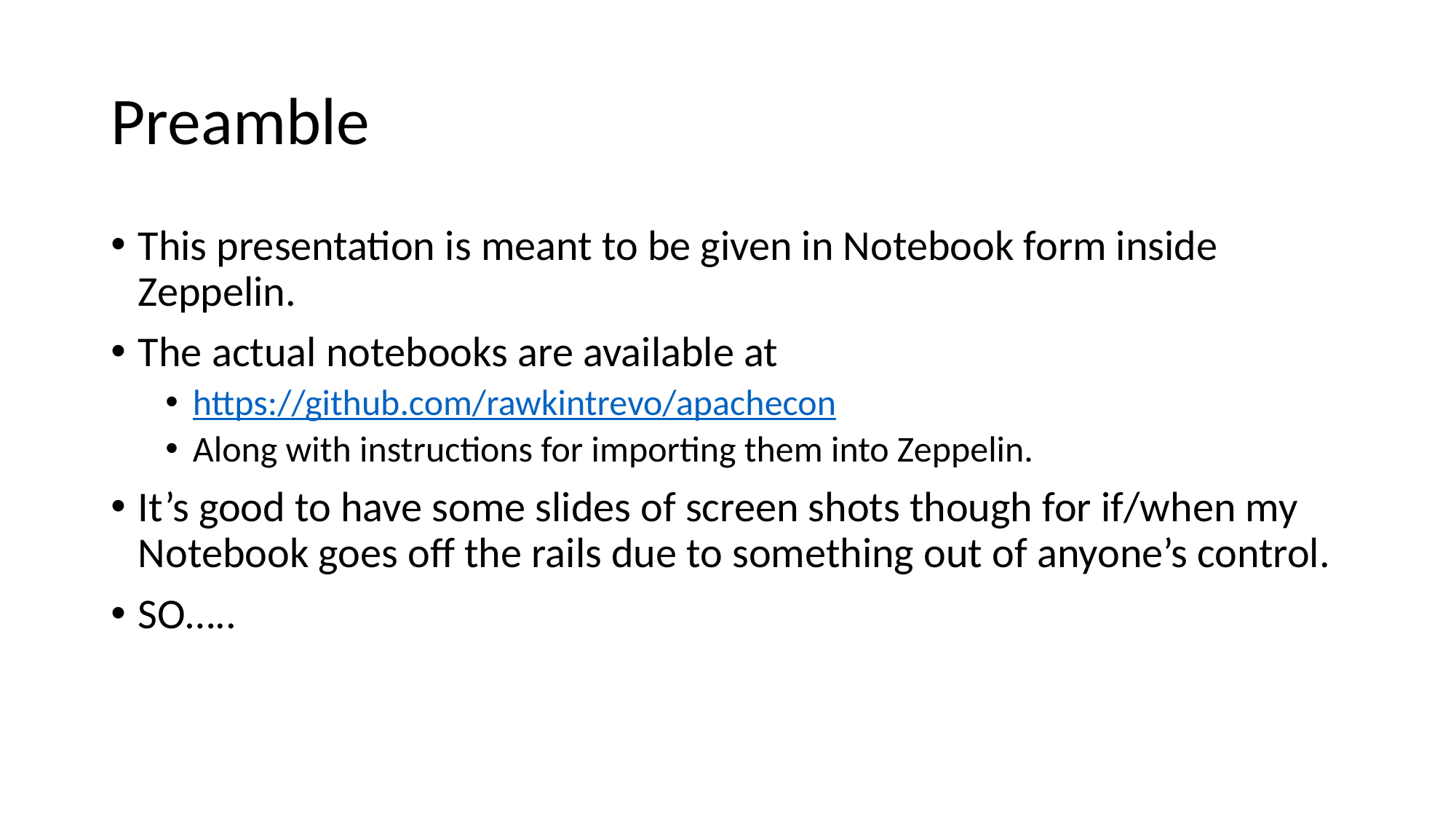

# Preamble
This presentation is meant to be given in Notebook form inside Zeppelin.
The actual notebooks are available at
https://github.com/rawkintrevo/apachecon
Along with instructions for importing them into Zeppelin.
It’s good to have some slides of screen shots though for if/when my Notebook goes off the rails due to something out of anyone’s control.
SO…..